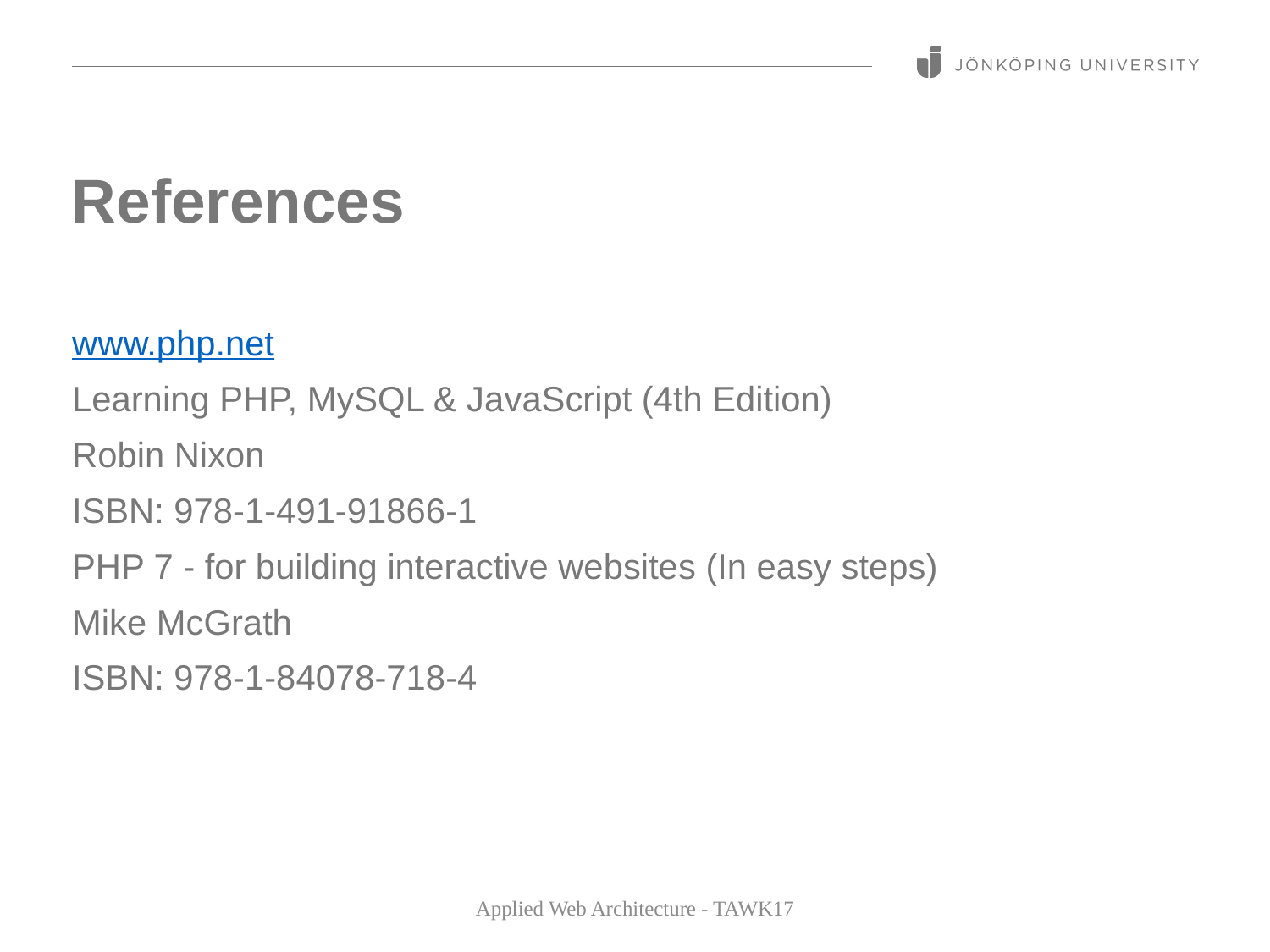

# References
www.php.net
Learning PHP, MySQL & JavaScript (4th Edition)
Robin Nixon
ISBN: 978-1-491-91866-1
PHP 7 - for building interactive websites (In easy steps)
Mike McGrath
ISBN: 978-1-84078-718-4

Applied Web Architecture - TAWK17